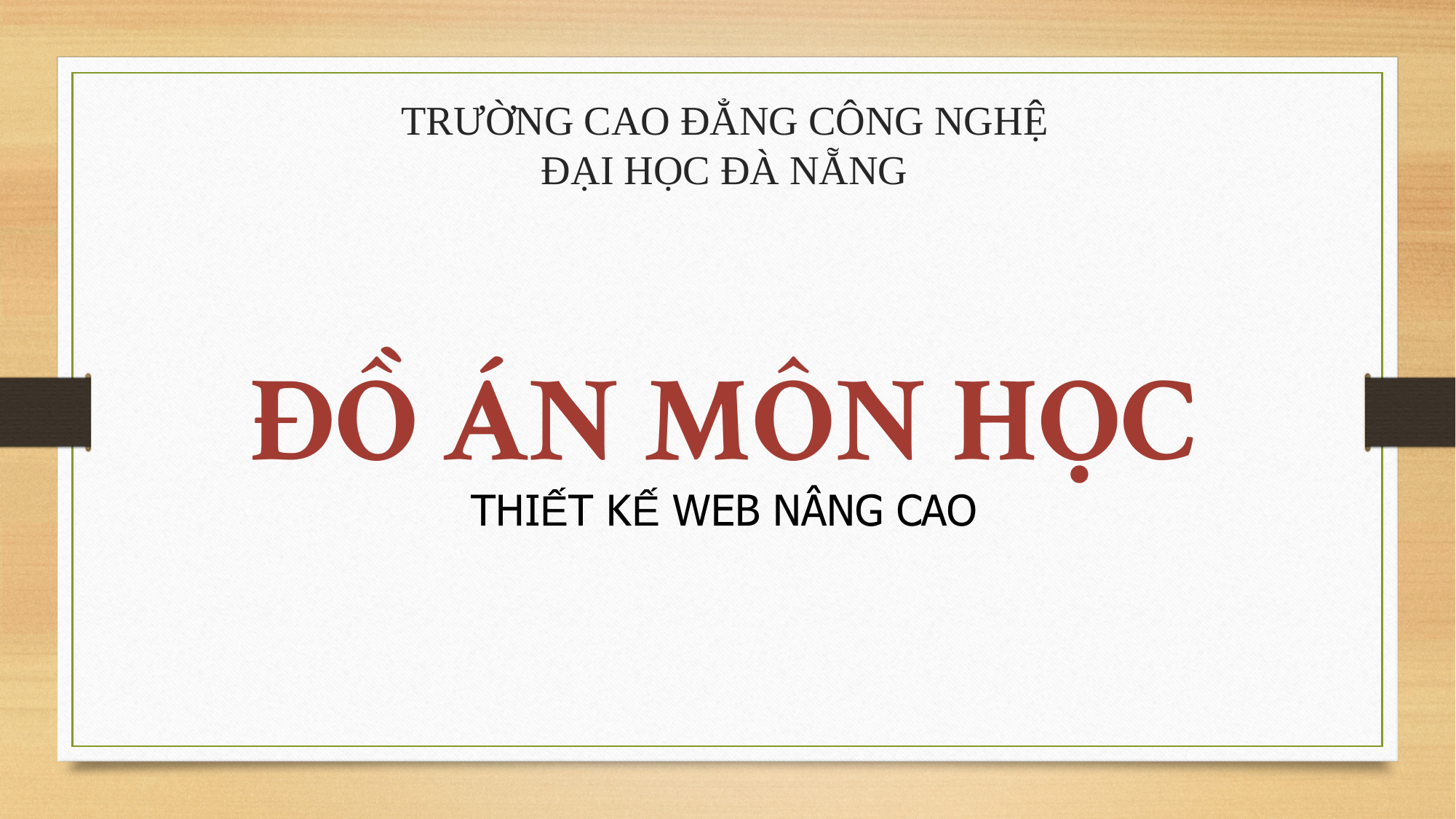

# TRƯỜNG CAO ĐẲNG CÔNG NGHỆ ĐẠI HỌC ĐÀ NẴNG ĐỒ ÁN MÔN HỌC THIẾT KẾ WEB NÂNG CAO